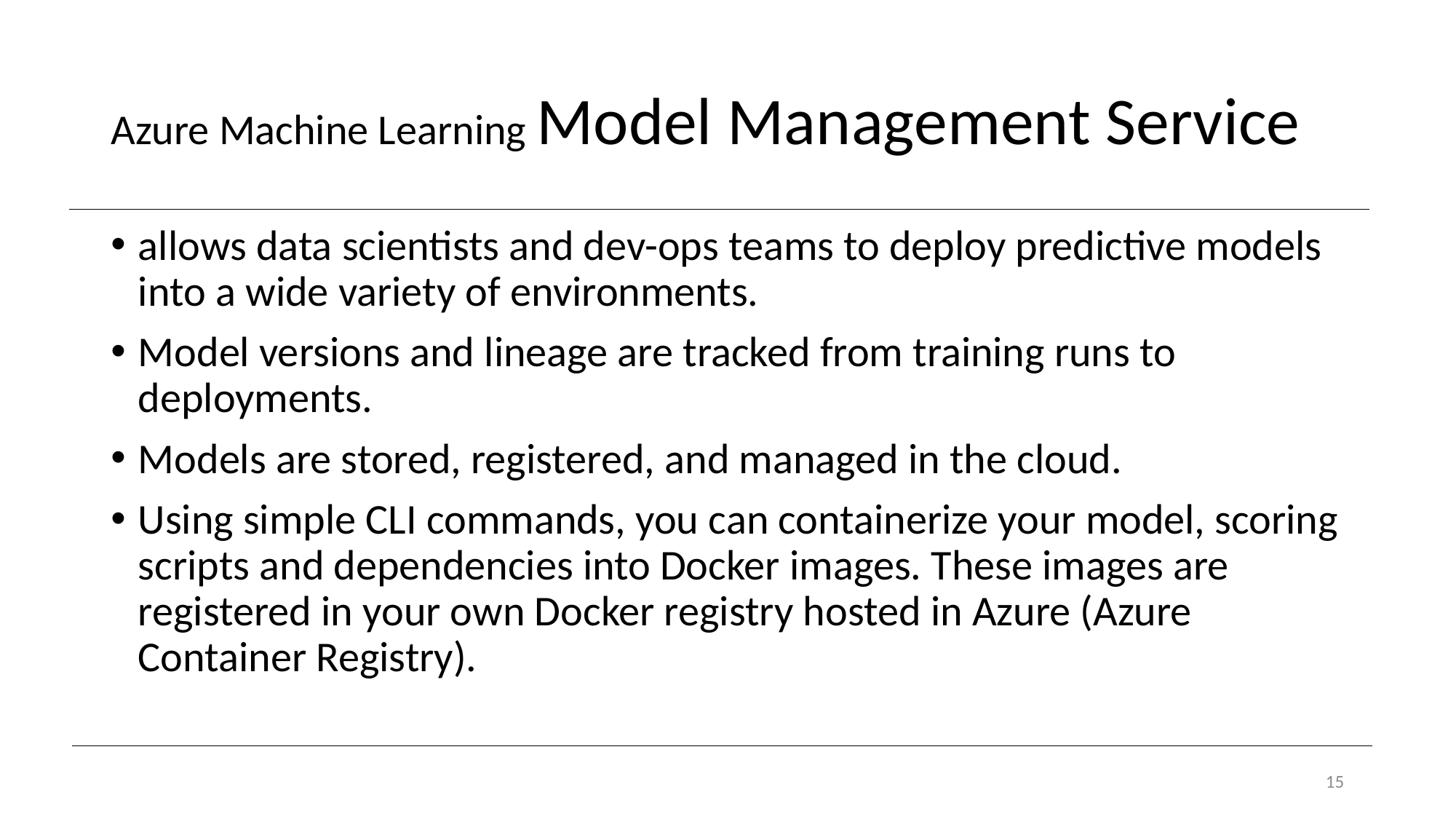

# Azure Machine Learning Model Management Service
allows data scientists and dev-ops teams to deploy predictive models into a wide variety of environments.
Model versions and lineage are tracked from training runs to deployments.
Models are stored, registered, and managed in the cloud.
Using simple CLI commands, you can containerize your model, scoring scripts and dependencies into Docker images. These images are registered in your own Docker registry hosted in Azure (Azure Container Registry).

15